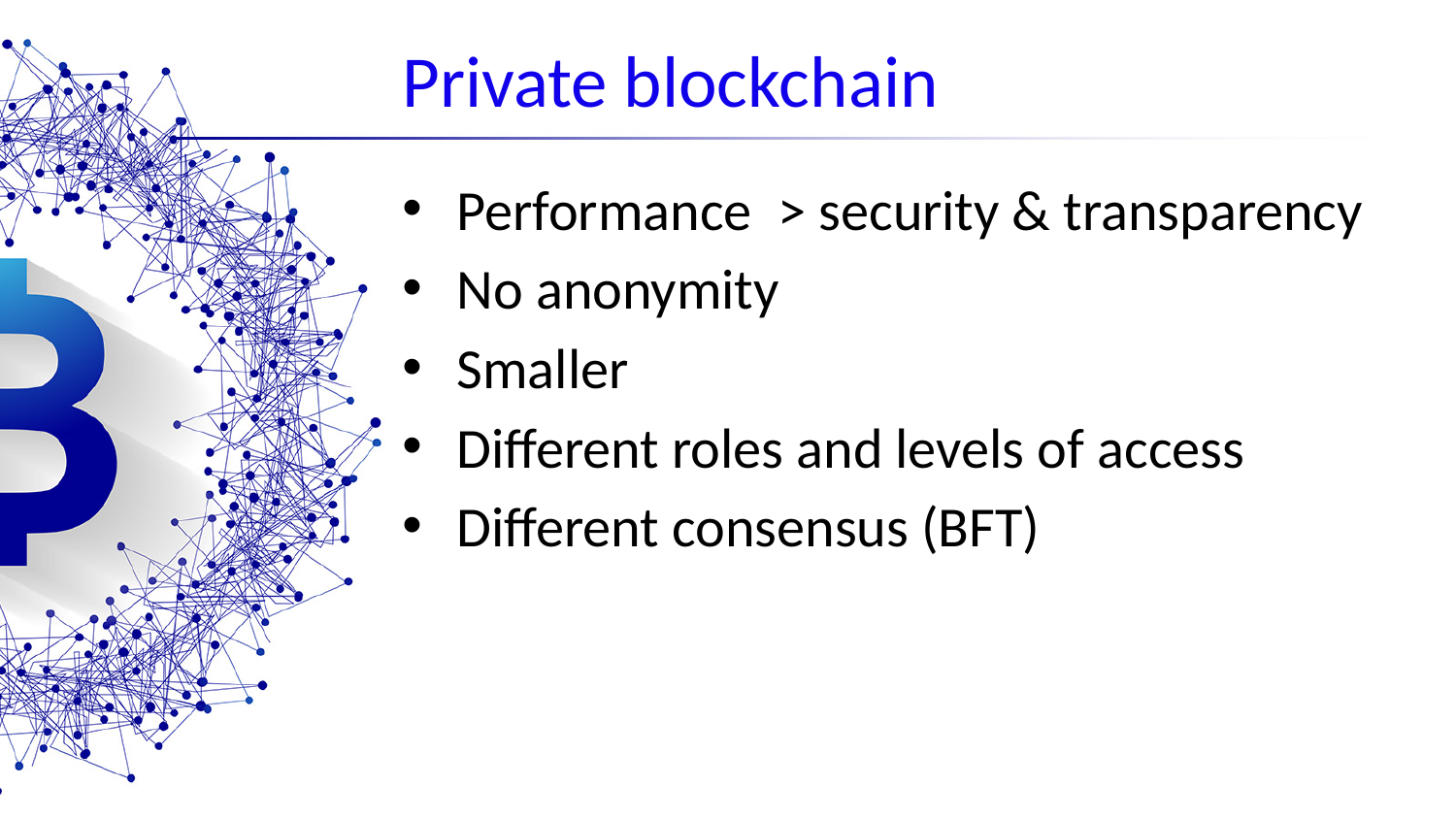

# Private blockchain
Performance  > security & transparency
No anonymity
Smaller
Different roles and levels of access
Different consensus (BFT)